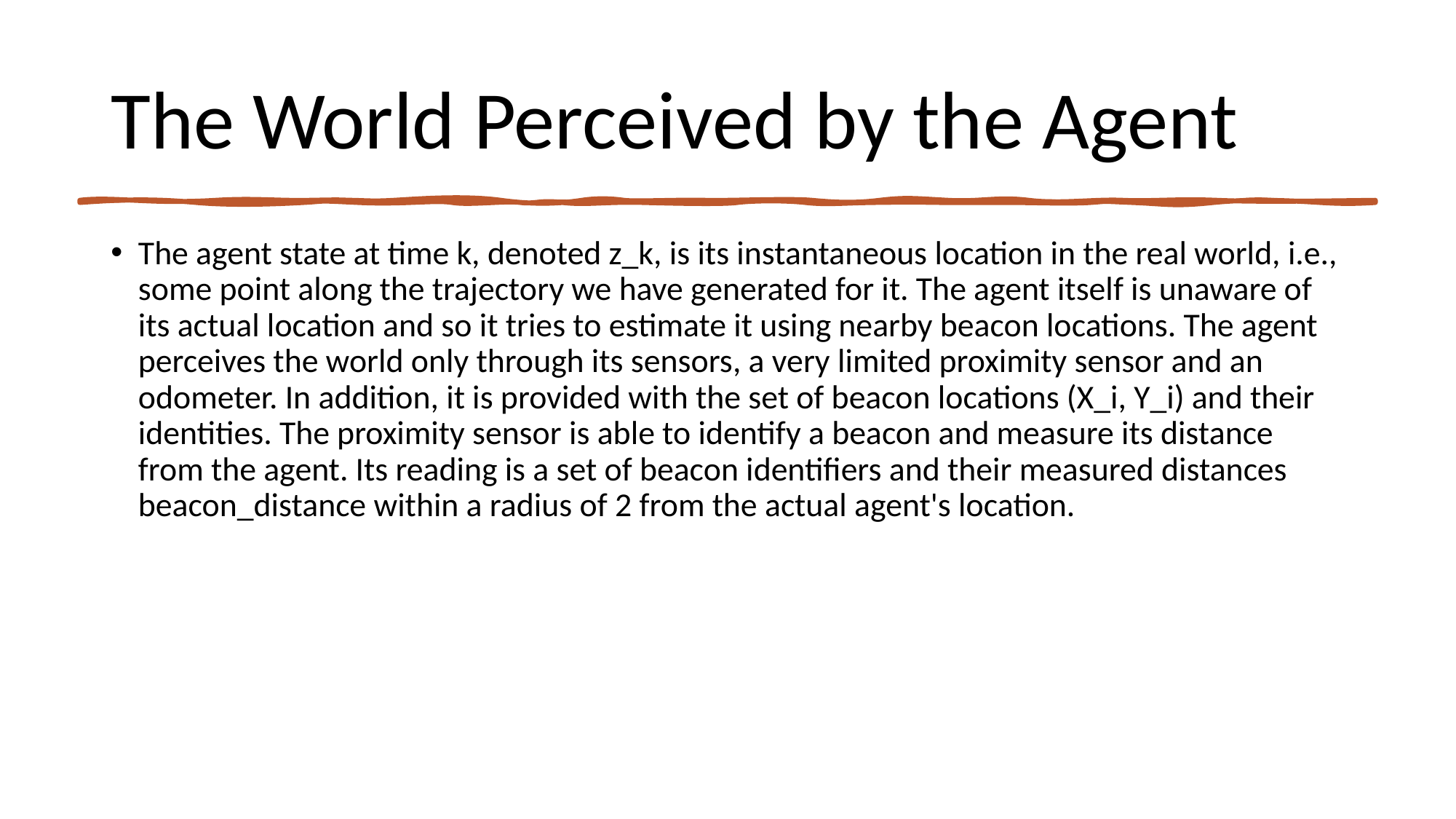

# The World Perceived by the Agent

The agent state at time k, denoted z_k, is its instantaneous location in the real world, i.e., some point along the trajectory we have generated for it. The agent itself is unaware of its actual location and so it tries to estimate it using nearby beacon locations. The agent perceives the world only through its sensors, a very limited proximity sensor and an odometer. In addition, it is provided with the set of beacon locations (X_i, Y_i) and their identities. The proximity sensor is able to identify a beacon and measure its distance from the agent. Its reading is a set of beacon identifiers and their measured distances beacon_distance within a radius of 2 from the actual agent's location.